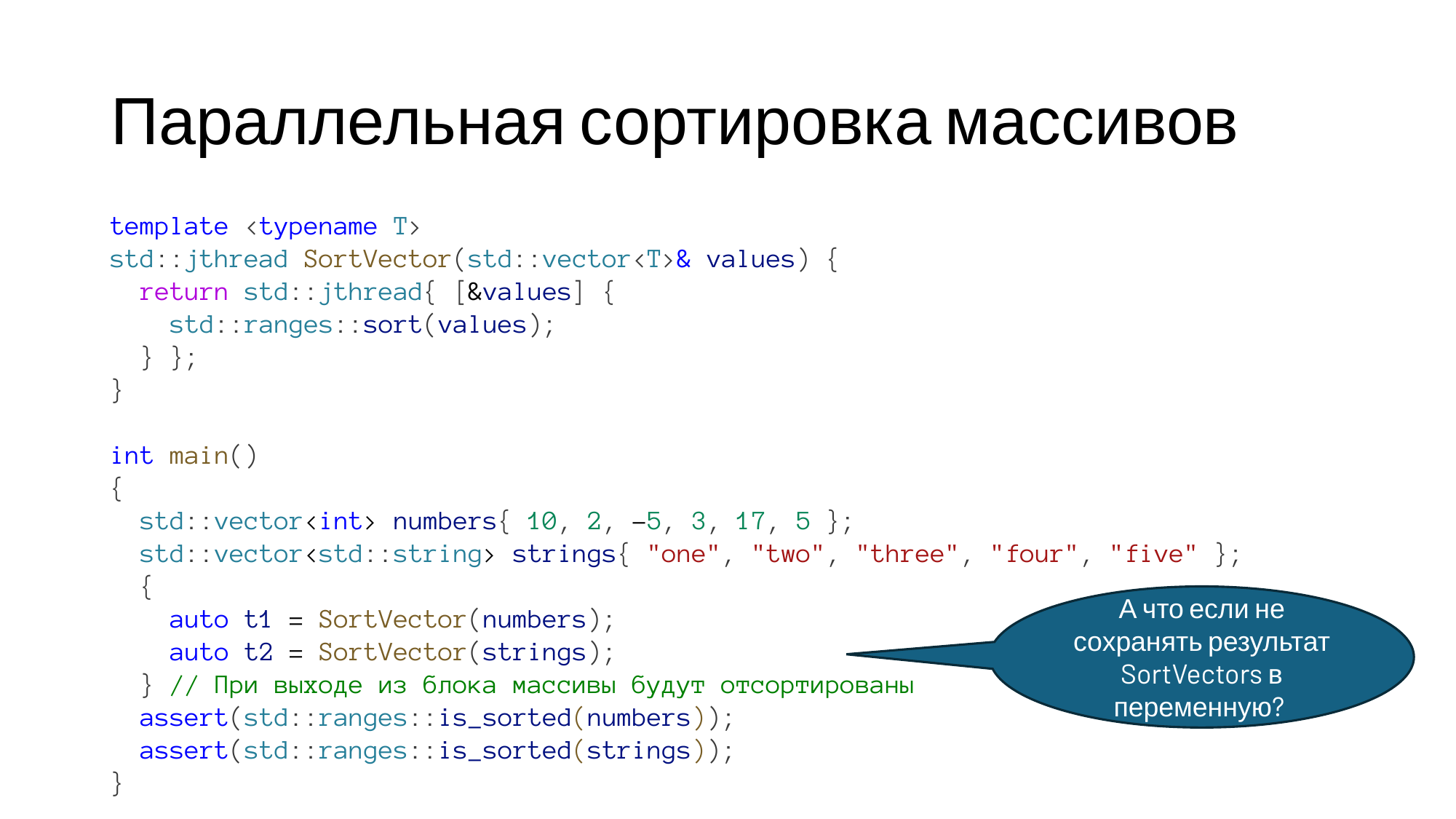

# Параллельная сортировка массивов
template <typename T>
std::jthread SortVector(std::vector<T>& values) {
  return std::jthread{ [&values] {
    std::ranges::sort(values);
  } };
}
int main()
{
  std::vector<int> numbers{ 10, 2, -5, 3, 17, 5 };
  std::vector<std::string> strings{ "one", "two", "three", "four", "five" };
  {
    auto t1 = SortVector(numbers);
    auto t2 = SortVector(strings);
  } // При выходе из блока массивы будут отсортированы
  assert(std::ranges::is_sorted(numbers));
  assert(std::ranges::is_sorted(strings));
}
А что если не сохранять результат SortVectors в переменную?